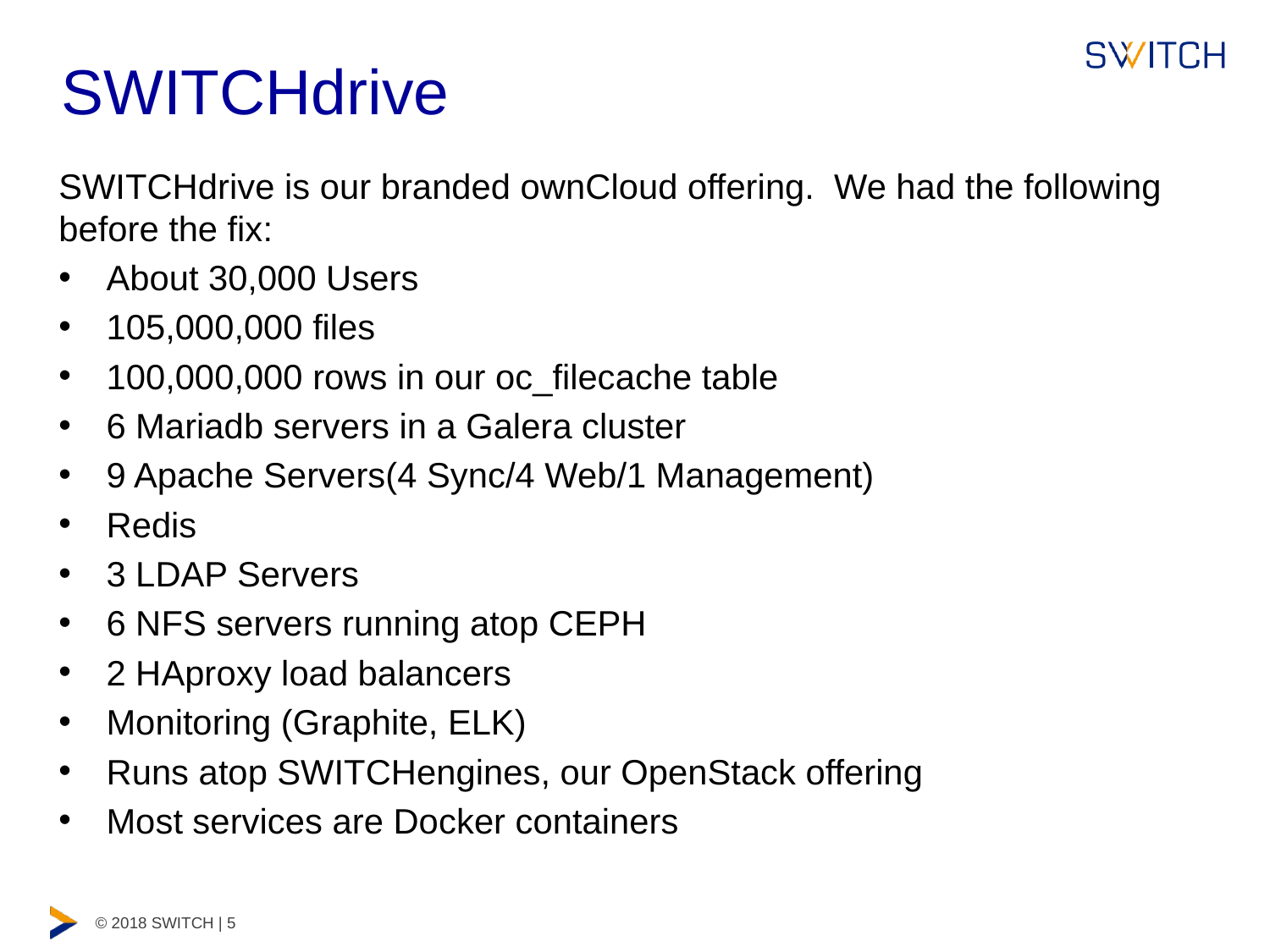

# SWITCHdrive
SWITCHdrive is our branded ownCloud offering.  We had the following before the fix:
About 30,000 Users
105,000,000 files
100,000,000 rows in our oc_filecache table
6 Mariadb servers in a Galera cluster
9 Apache Servers(4 Sync/4 Web/1 Management)
Redis
3 LDAP Servers
6 NFS servers running atop CEPH
2 HAproxy load balancers
Monitoring (Graphite, ELK)
Runs atop SWITCHengines, our OpenStack offering
Most services are Docker containers